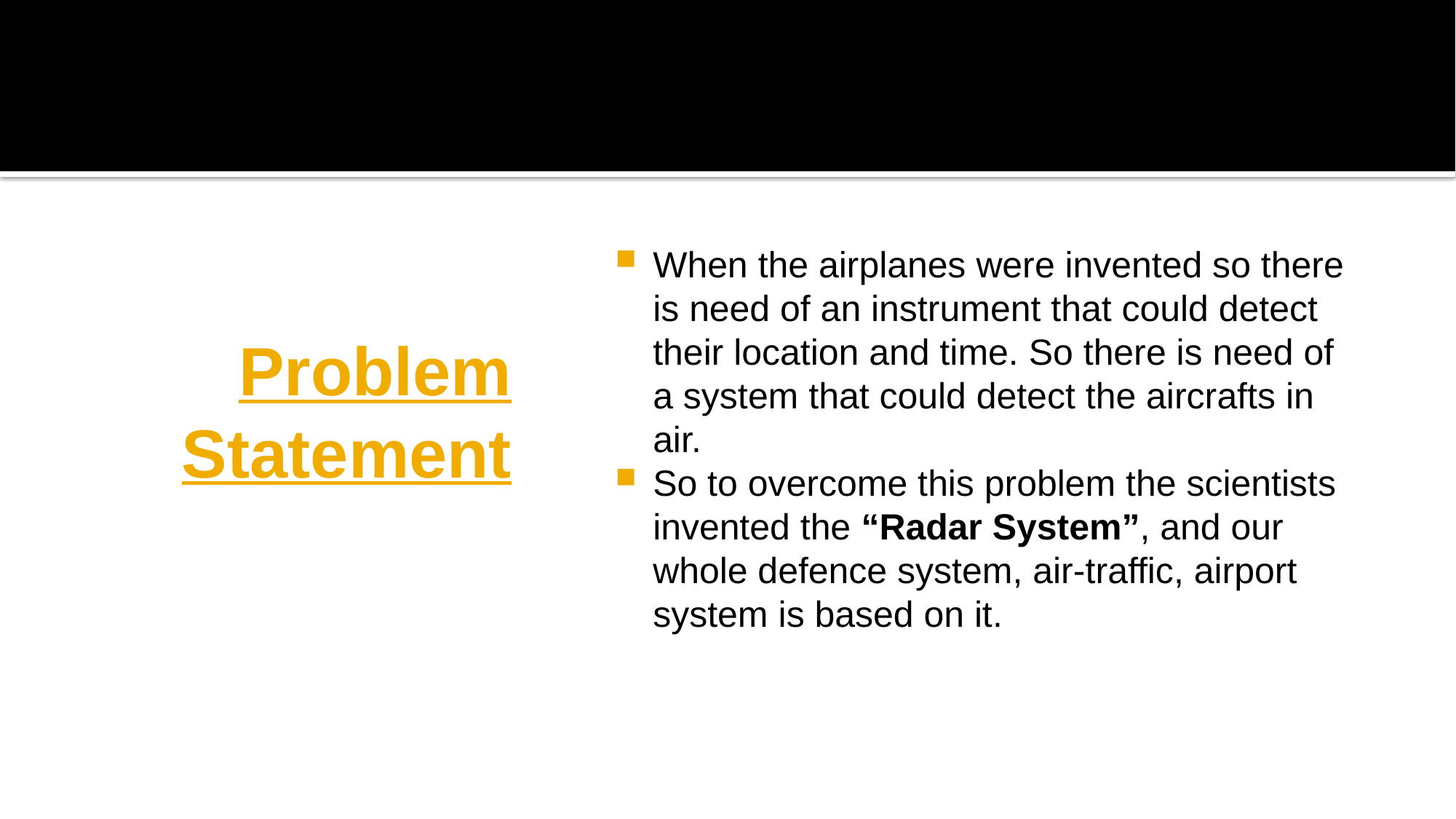

# Problem Statement
When the airplanes were invented so there is need of an instrument that could detect their location and time. So there is need of a system that could detect the aircrafts in air.
So to overcome this problem the scientists invented the “Radar System”, and our whole defence system, air-traffic, airport system is based on it.